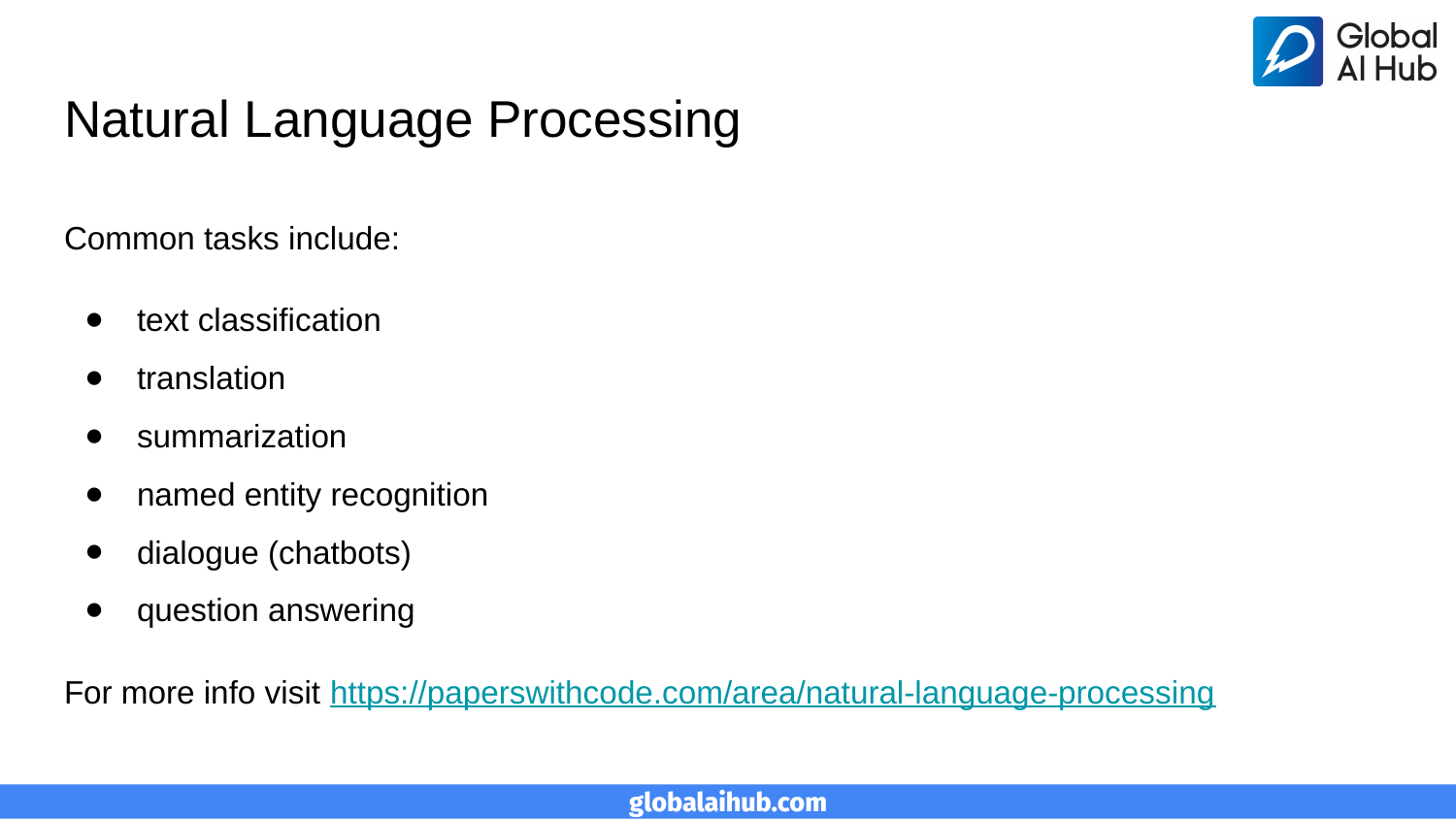

# Natural Language Processing

Common tasks include:
text classification
translation
summarization
named entity recognition
dialogue (chatbots)
question answering
For more info visit https://paperswithcode.com/area/natural-language-processing